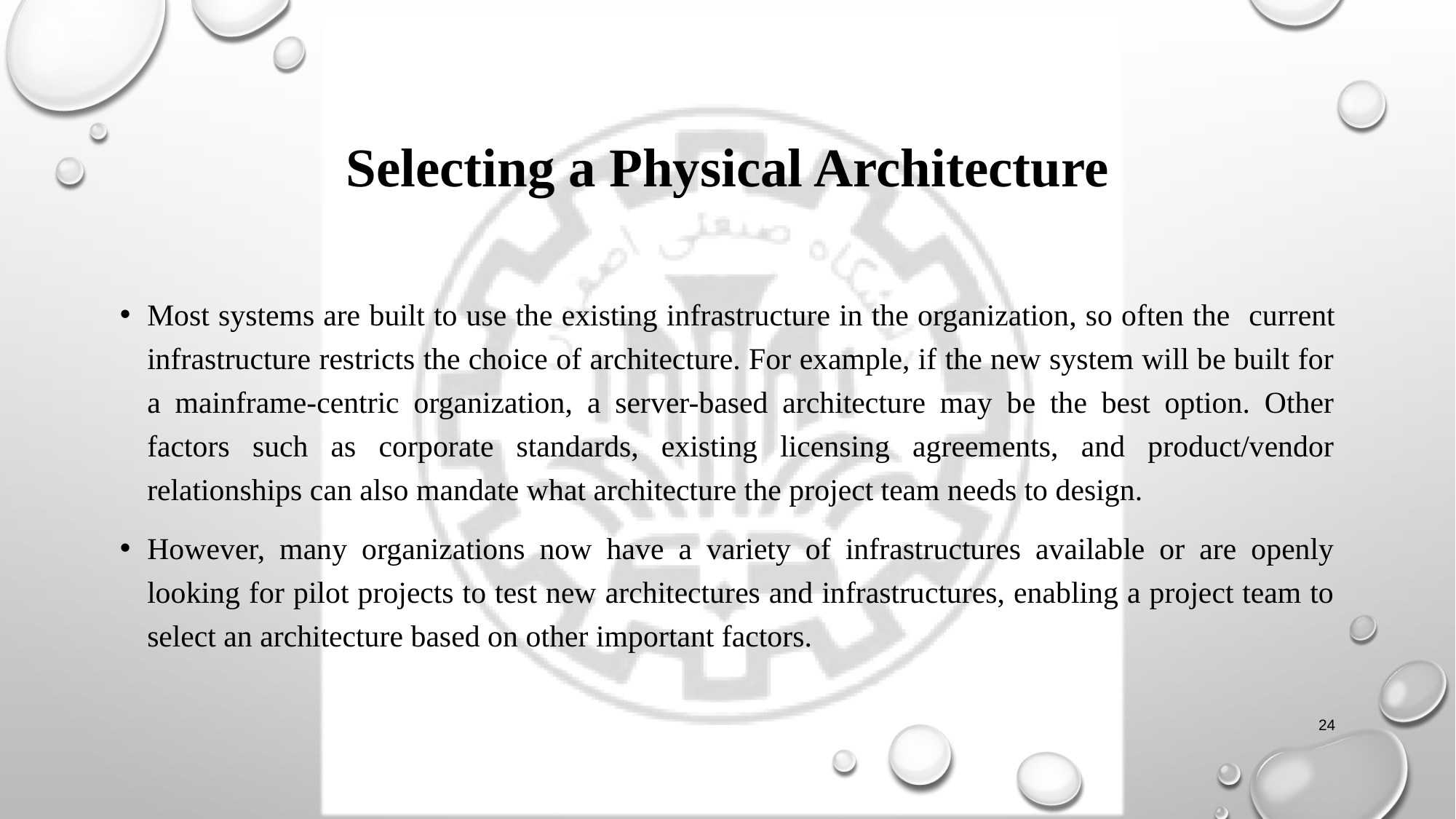

# Selecting a Physical Architecture
Most systems are built to use the existing infrastructure in the organization, so often the  current infrastructure restricts the choice of architecture. For example, if the new system will be built for a mainframe-centric organization, a server-based architecture may be the best option. Other factors such as corporate standards, existing licensing agreements, and product/vendor relationships can also mandate what architecture the project team needs to design.
However, many organizations now have a variety of infrastructures available or are openly looking for pilot projects to test new architectures and infrastructures, enabling a project team to select an architecture based on other important factors.
24